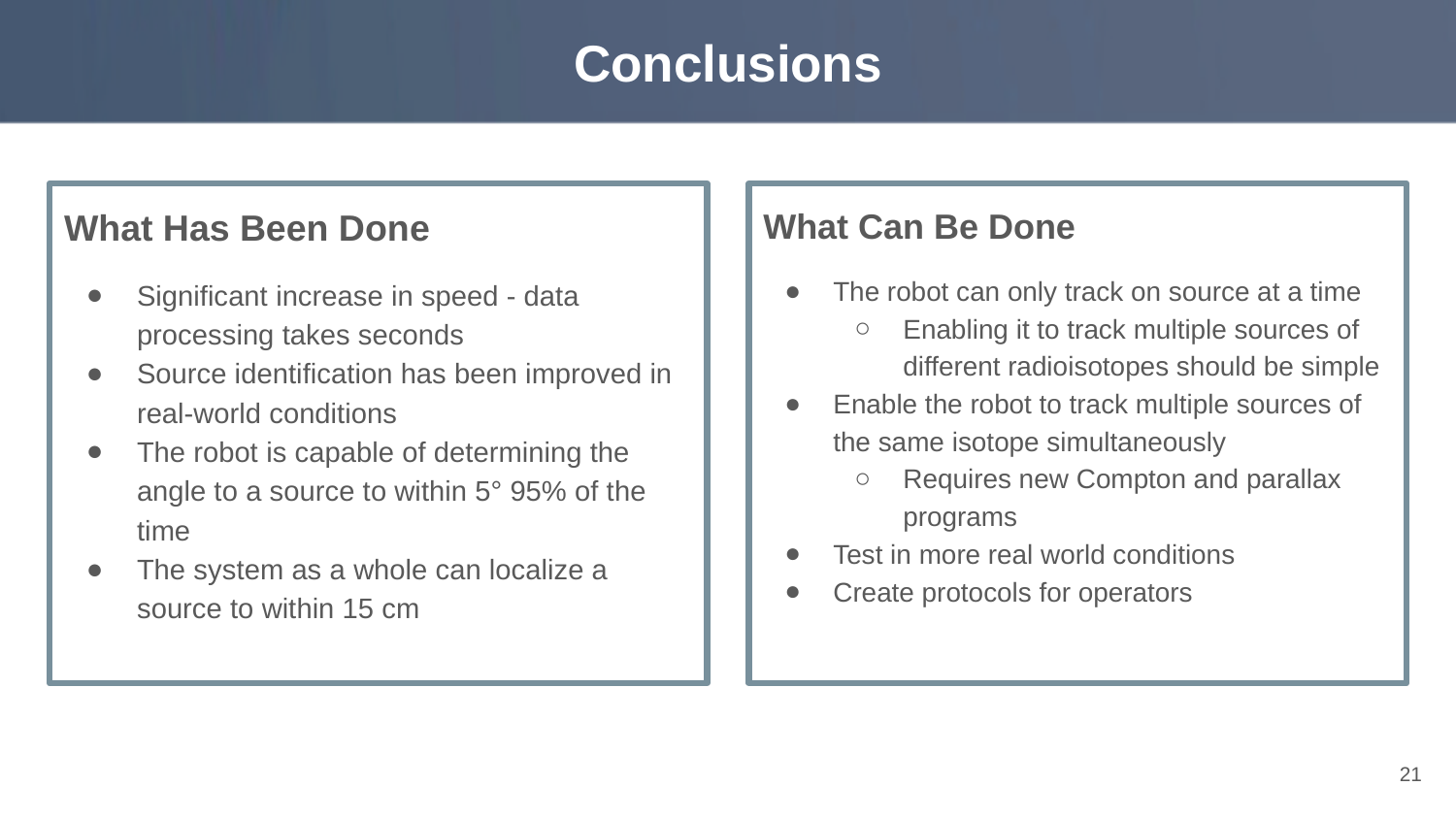

# Conclusions
What Has Been Done
Significant increase in speed - data processing takes seconds
Source identification has been improved in real-world conditions
The robot is capable of determining the angle to a source to within 5° 95% of the time
The system as a whole can localize a source to within 15 cm
What Can Be Done
The robot can only track on source at a time
Enabling it to track multiple sources of different radioisotopes should be simple
Enable the robot to track multiple sources of the same isotope simultaneously
Requires new Compton and parallax programs
Test in more real world conditions
Create protocols for operators
21